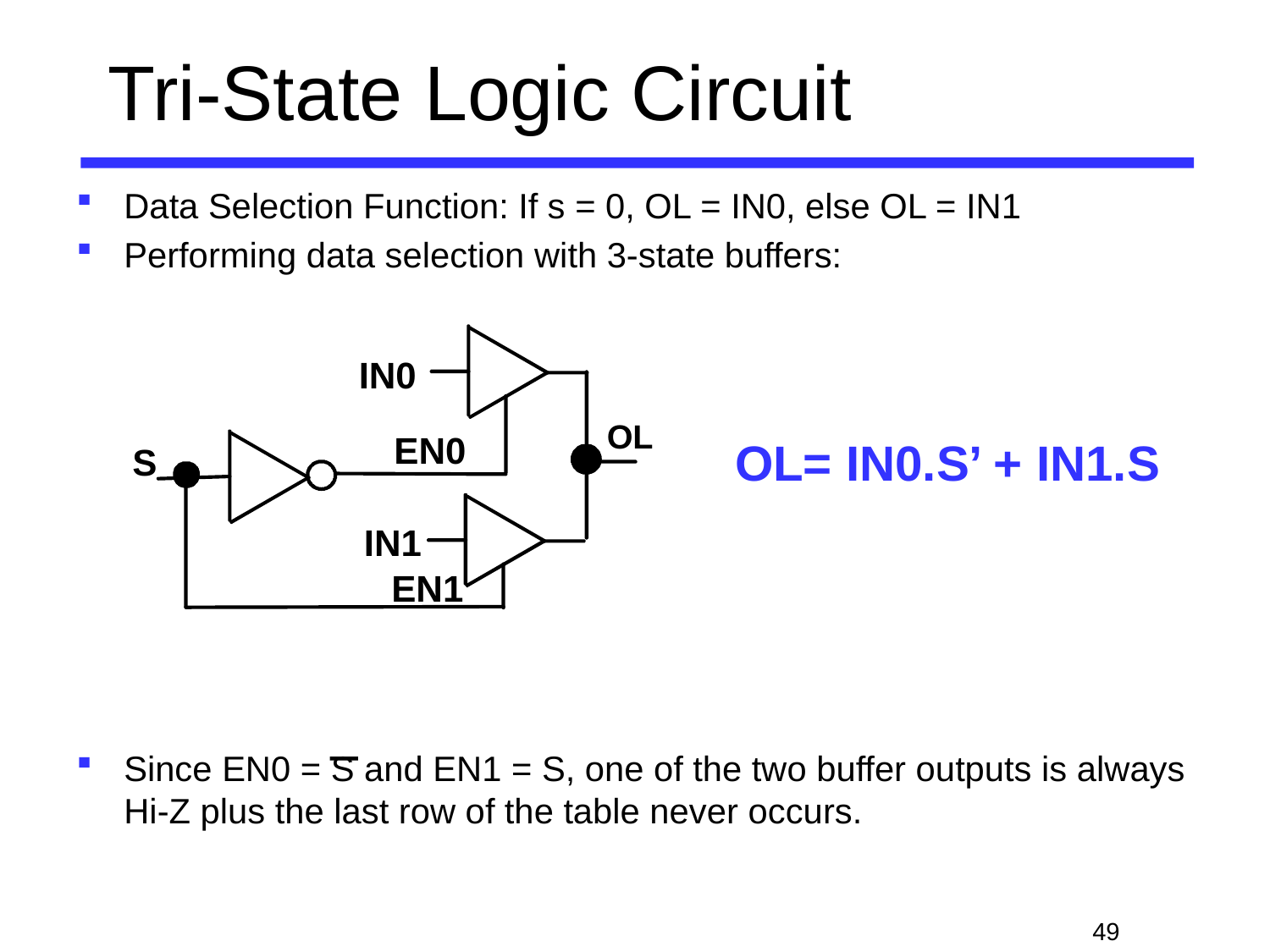

# Tri-State Logic Circuit
Data Selection Function: If s = 0, OL = IN0, else OL = IN1
Performing data selection with 3-state buffers:

Since EN0 = S and EN1 = S, one of the two buffer outputs is always Hi-Z plus the last row of the table never occurs.

IN0

OL
EN0

S

IN1

EN1

OL= IN0.S’ + IN1.S